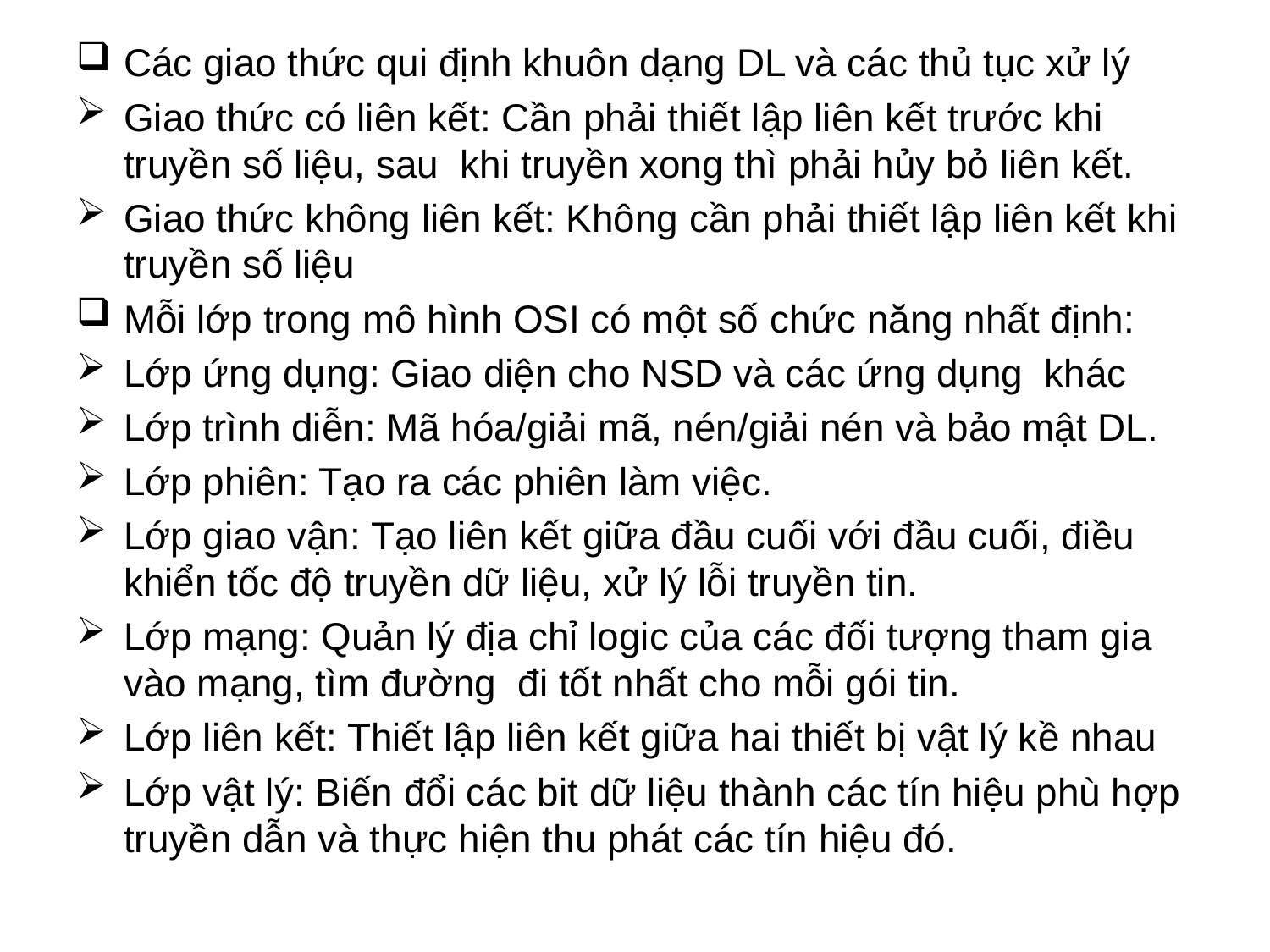

Các giao thức qui định khuôn dạng DL và các thủ tục xử lý
Giao thức có liên kết: Cần phải thiết lập liên kết trước khi truyền số liệu, sau  khi truyền xong thì phải hủy bỏ liên kết.
Giao thức không liên kết: Không cần phải thiết lập liên kết khi truyền số liệu
Mỗi lớp trong mô hình OSI có một số chức năng nhất định:
Lớp ứng dụng: Giao diện cho NSD và các ứng dụng  khác
Lớp trình diễn: Mã hóa/giải mã, nén/giải nén và bảo mật DL.
Lớp phiên: Tạo ra các phiên làm việc.
Lớp giao vận: Tạo liên kết giữa đầu cuối với đầu cuối, điều khiển tốc độ truyền dữ liệu, xử lý lỗi truyền tin.
Lớp mạng: Quản lý địa chỉ logic của các đối tượng tham gia vào mạng, tìm đường  đi tốt nhất cho mỗi gói tin.
Lớp liên kết: Thiết lập liên kết giữa hai thiết bị vật lý kề nhau
Lớp vật lý: Biến đổi các bit dữ liệu thành các tín hiệu phù hợp  truyền dẫn và thực hiện thu phát các tín hiệu đó.